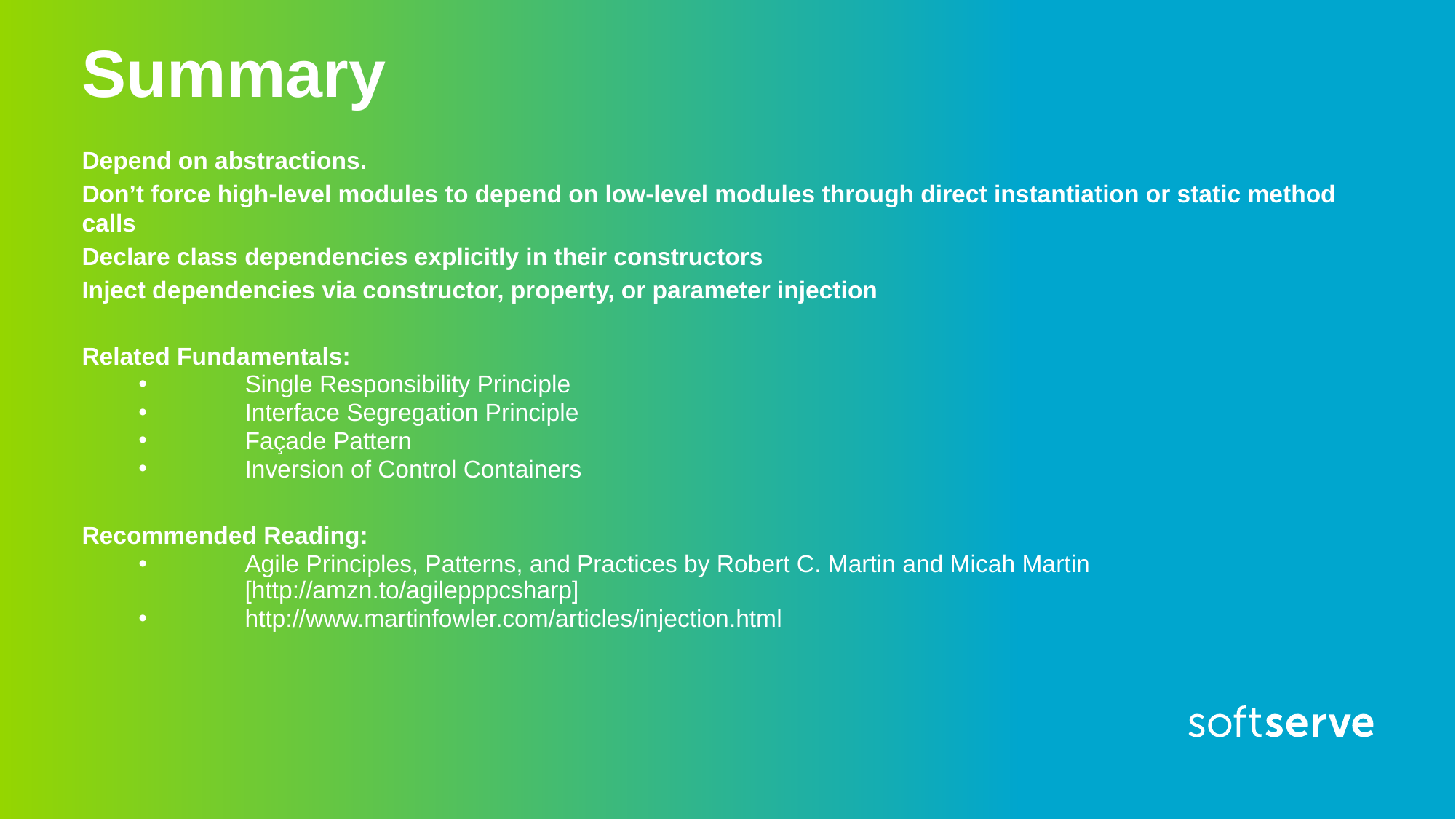

# Summary

Depend on abstractions.
Don’t force high-level modules to depend on low-level modules through direct instantiation or static method calls
Declare class dependencies explicitly in their constructors
Inject dependencies via constructor, property, or parameter injection

Related Fundamentals:
Single Responsibility Principle
Interface Segregation Principle
Façade Pattern
Inversion of Control Containers

Recommended Reading:
Agile Principles, Patterns, and Practices by Robert C. Martin and Micah Martin [http://amzn.to/agilepppcsharp]
http://www.martinfowler.com/articles/injection.html